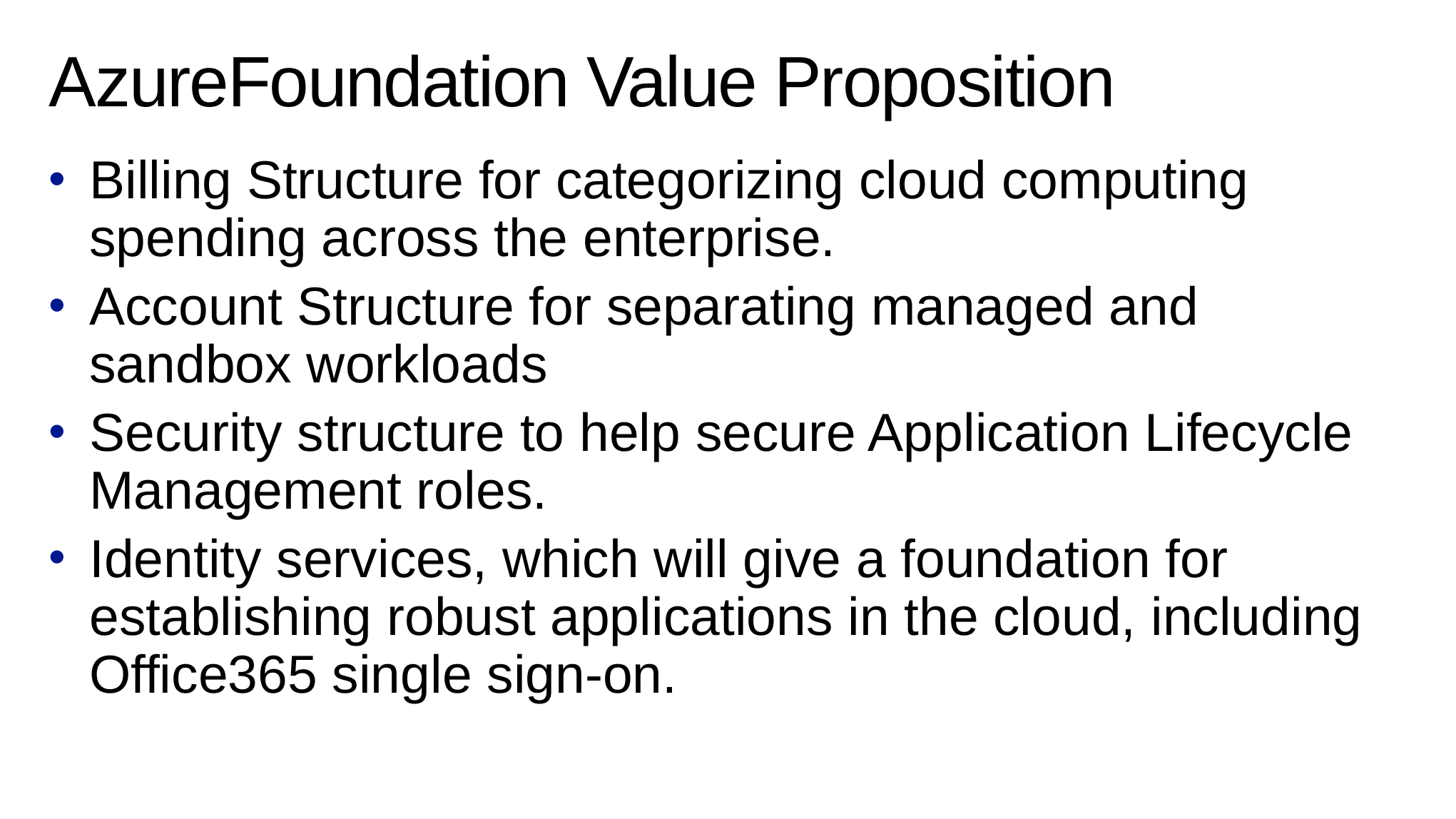

# AzureFoundation Value Proposition
Billing Structure for categorizing cloud computing spending across the enterprise.
Account Structure for separating managed and sandbox workloads
Security structure to help secure Application Lifecycle Management roles.
Identity services, which will give a foundation for establishing robust applications in the cloud, including Office365 single sign-on.